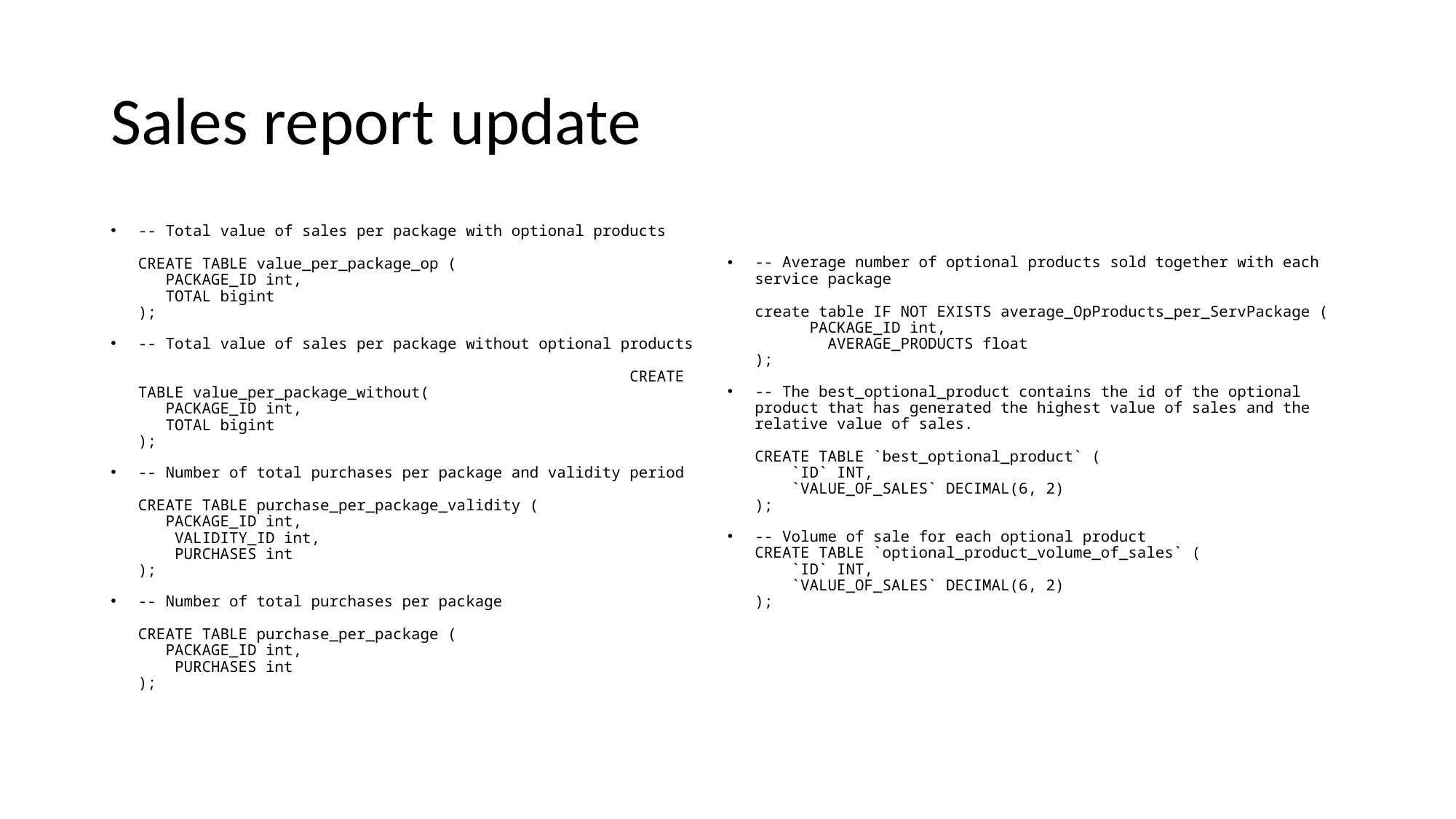

# Sales report update
-- Total value of sales per package with optional products
CREATE TABLE value_per_package_op (
   PACKAGE_ID int,
   TOTAL bigint
);
-- Total value of sales per package without optional products	                                                                                                           CREATE TABLE value_per_package_without(
   PACKAGE_ID int,
   TOTAL bigint
);
-- Number of total purchases per package and validity period
CREATE TABLE purchase_per_package_validity (
   PACKAGE_ID int,
    VALIDITY_ID int,
    PURCHASES int
);
-- Number of total purchases per package
CREATE TABLE purchase_per_package (
   PACKAGE_ID int,
    PURCHASES int
);

-- Average number of optional products sold together with each service package
create table IF NOT EXISTS average_OpProducts_per_ServPackage (
      PACKAGE_ID int,
        AVERAGE_PRODUCTS float
);
-- The best_optional_product contains the id of the optional product that has generated the highest value of sales and the relative value of sales.
CREATE TABLE `best_optional_product` (
    `ID` INT,
    `VALUE_OF_SALES` DECIMAL(6, 2)
);
-- Volume of sale for each optional product
CREATE TABLE `optional_product_volume_of_sales` (
    `ID` INT,
    `VALUE_OF_SALES` DECIMAL(6, 2)
);